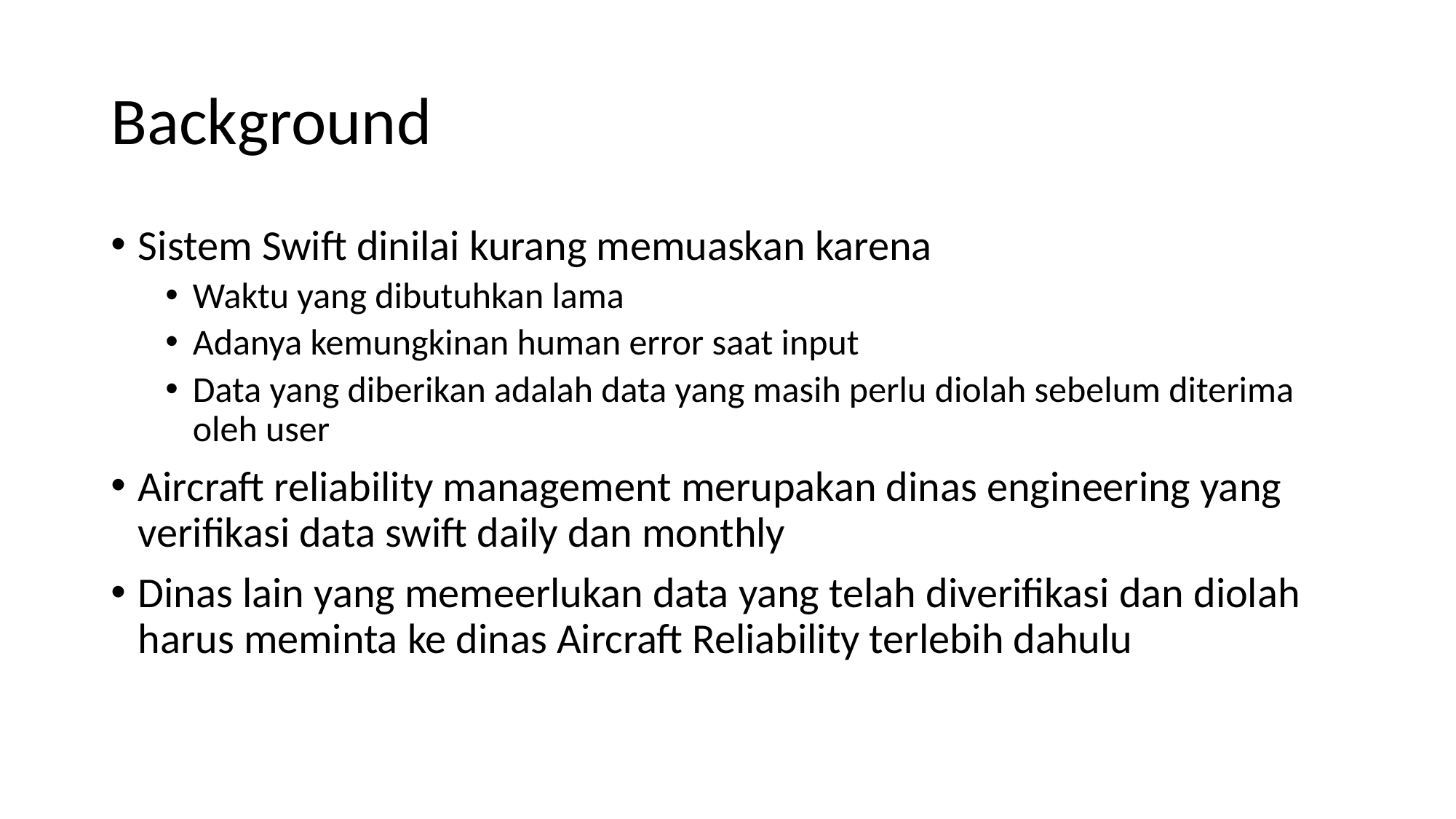

# Background
Sistem Swift dinilai kurang memuaskan karena
Waktu yang dibutuhkan lama
Adanya kemungkinan human error saat input
Data yang diberikan adalah data yang masih perlu diolah sebelum diterima oleh user
Aircraft reliability management merupakan dinas engineering yang verifikasi data swift daily dan monthly
Dinas lain yang memeerlukan data yang telah diverifikasi dan diolah harus meminta ke dinas Aircraft Reliability terlebih dahulu